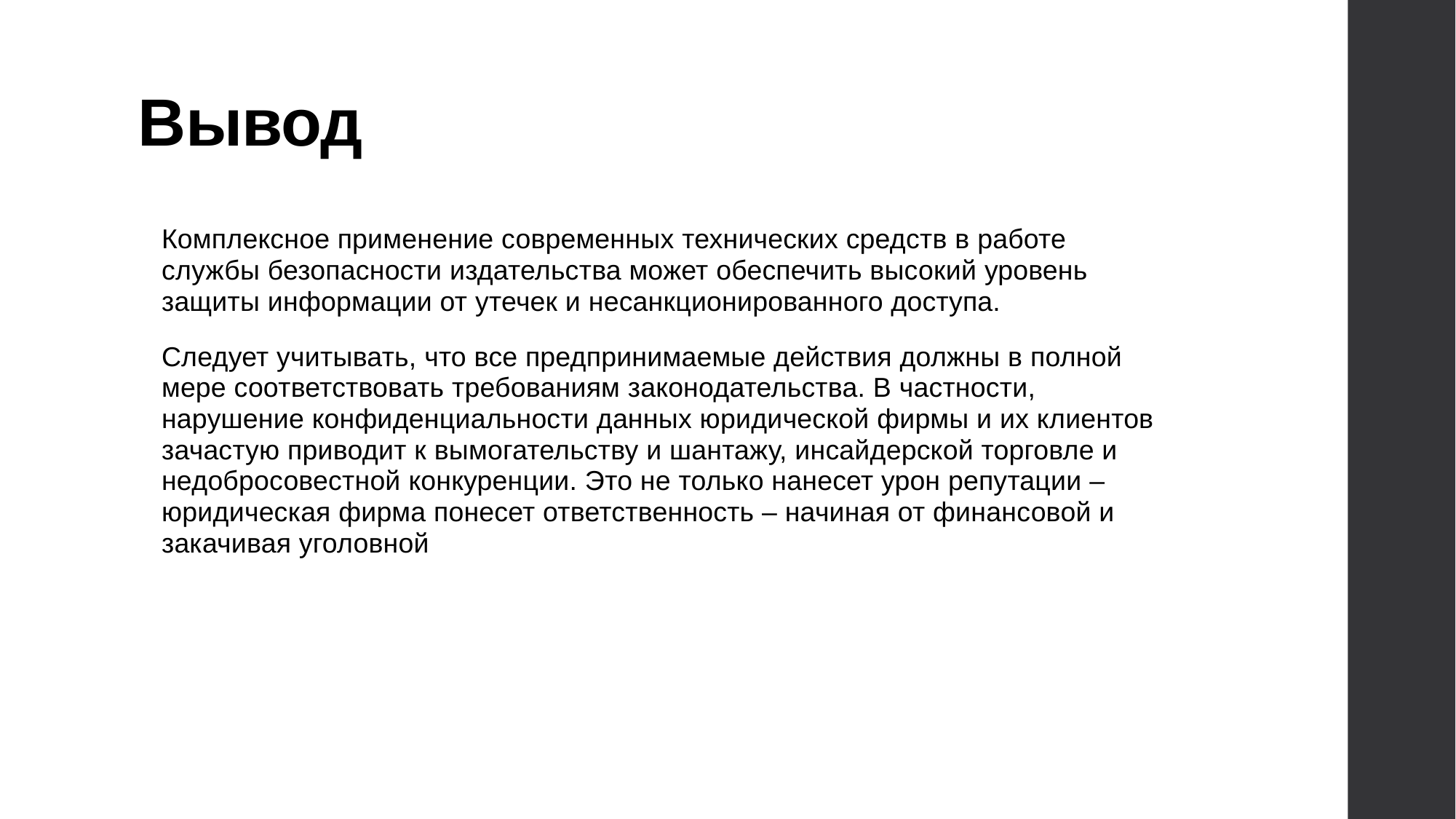

# Вывод
Комплексное применение современных технических средств в работе службы безопасности издательства может обеспечить высокий уровень защиты информации от утечек и несанкционированного доступа.
Следует учитывать, что все предпринимаемые действия должны в полной мере соответствовать требованиям законодательства. В частности, нарушение конфиденциальности данных юридической фирмы и их клиентов зачастую приводит к вымогательству и шантажу, инсайдерской торговле и недобросовестной конкуренции. Это не только нанесет урон репутации – юридическая фирма понесет ответственность – начиная от финансовой и закачивая уголовной